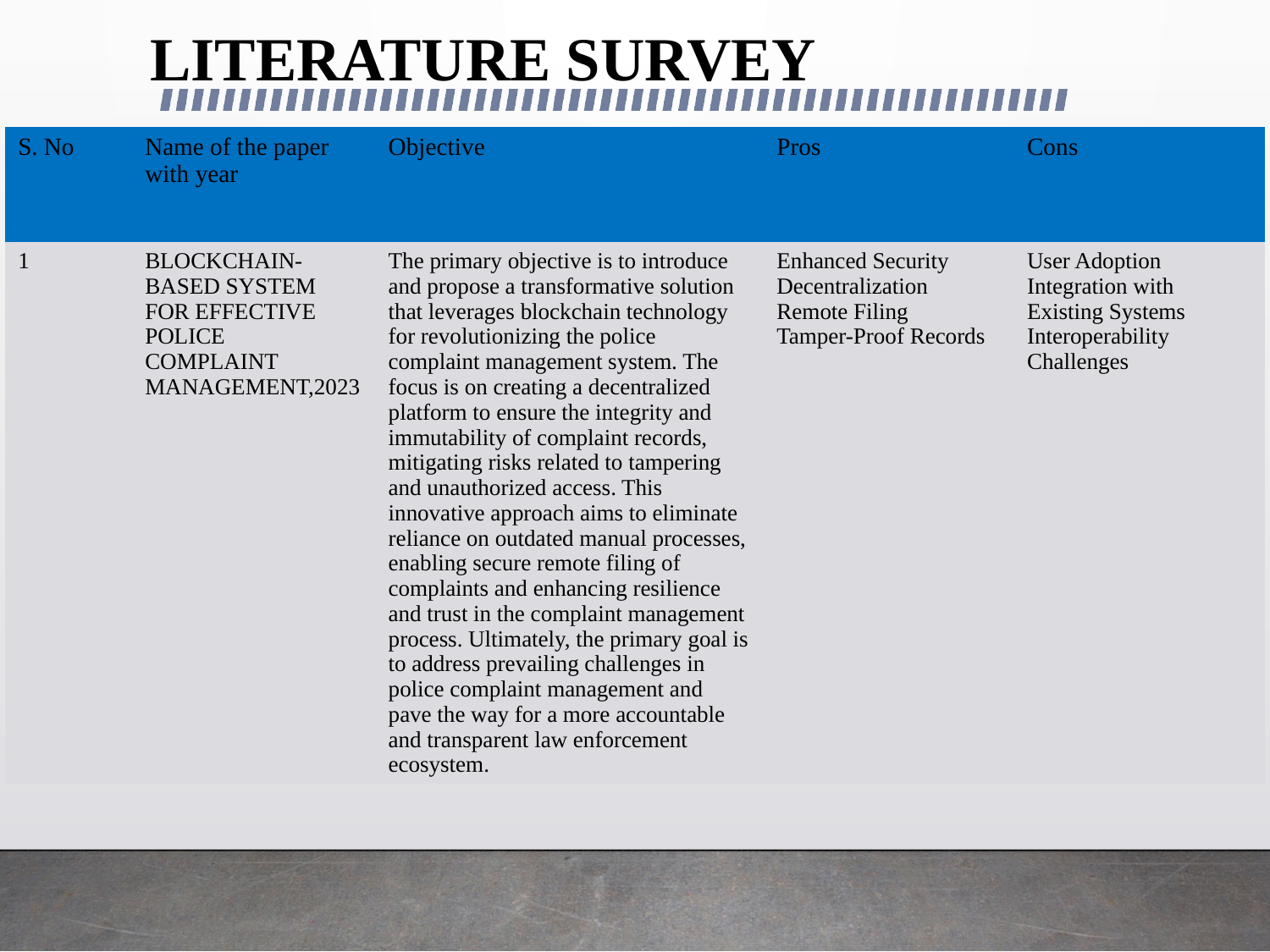

# LITERATURE SURVEY
| S. No | Name of the paper with year | Objective | Pros | Cons |
| --- | --- | --- | --- | --- |
| 1 | BLOCKCHAIN-BASED SYSTEM FOR EFFECTIVE POLICE COMPLAINT MANAGEMENT,2023 | The primary objective is to introduce and propose a transformative solution that leverages blockchain technology for revolutionizing the police complaint management system. The focus is on creating a decentralized platform to ensure the integrity and immutability of complaint records, mitigating risks related to tampering and unauthorized access. This innovative approach aims to eliminate reliance on outdated manual processes, enabling secure remote filing of complaints and enhancing resilience and trust in the complaint management process. Ultimately, the primary goal is to address prevailing challenges in police complaint management and pave the way for a more accountable and transparent law enforcement ecosystem. | Enhanced Security Decentralization Remote Filing Tamper-Proof Records | User Adoption Integration with Existing Systems Interoperability Challenges |